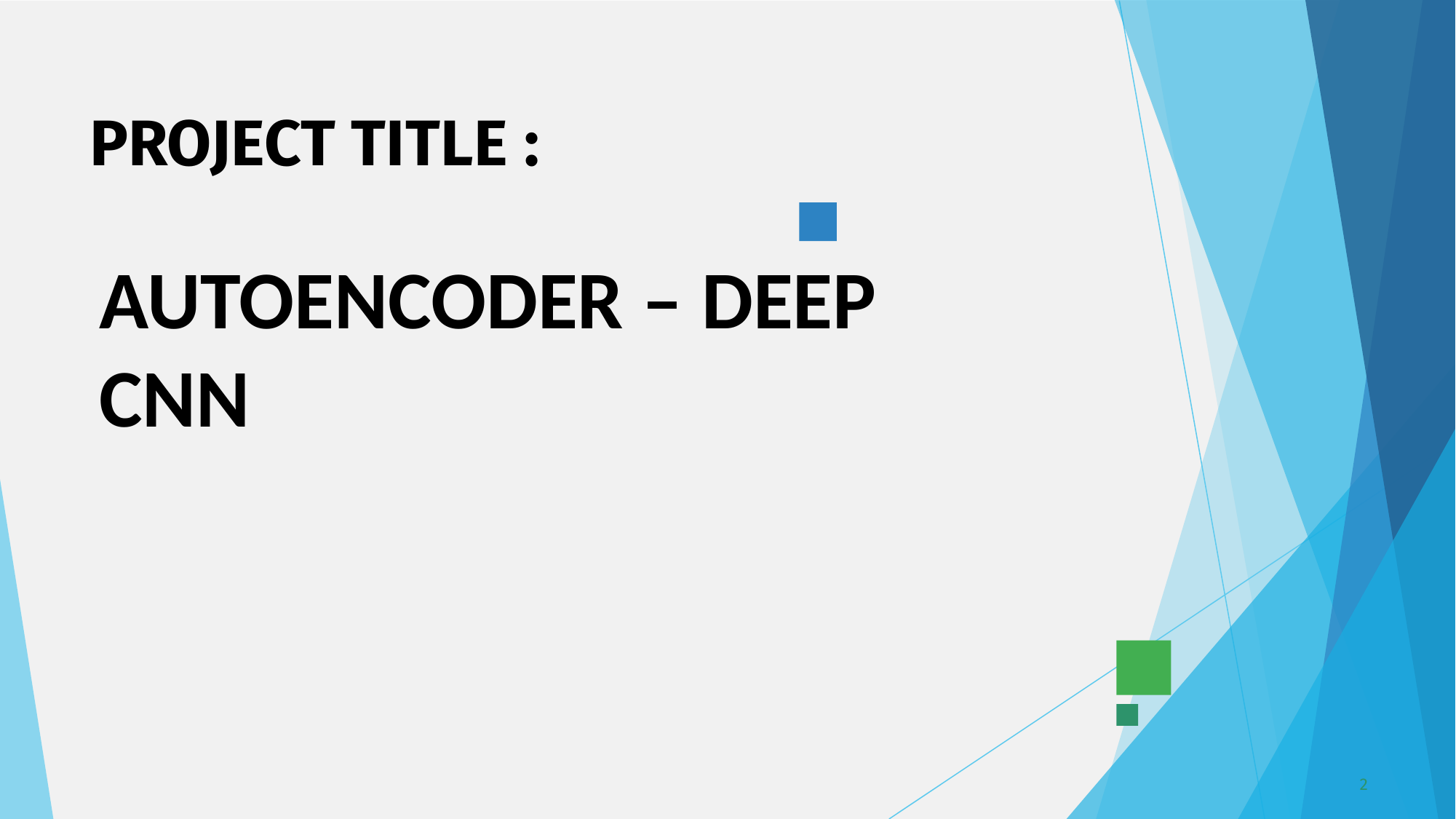

# PROJECT TITLE :

AUTOENCODER – DEEP CNN

2